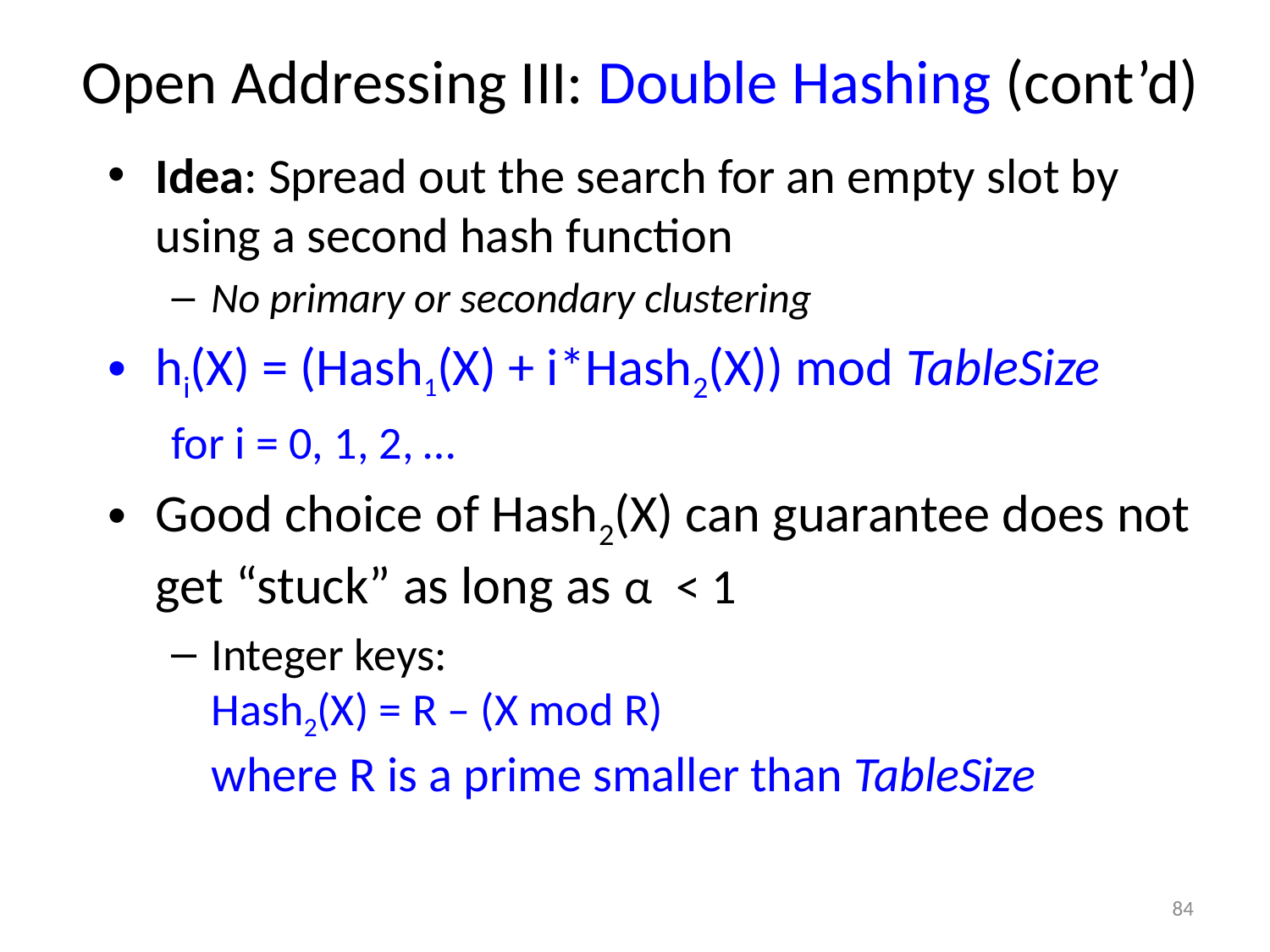

# Open Addressing III: Double Hashing (cont’d)
Idea: Spread out the search for an empty slot by using a second hash function
No primary or secondary clustering
hi(X) = (Hash1(X) + i*Hash2(X)) mod TableSize
for i = 0, 1, 2, …
Good choice of Hash2(X) can guarantee does not get “stuck” as long as α  < 1
Integer keys:
Hash2(X) = R – (X mod R)
where R is a prime smaller than TableSize

84